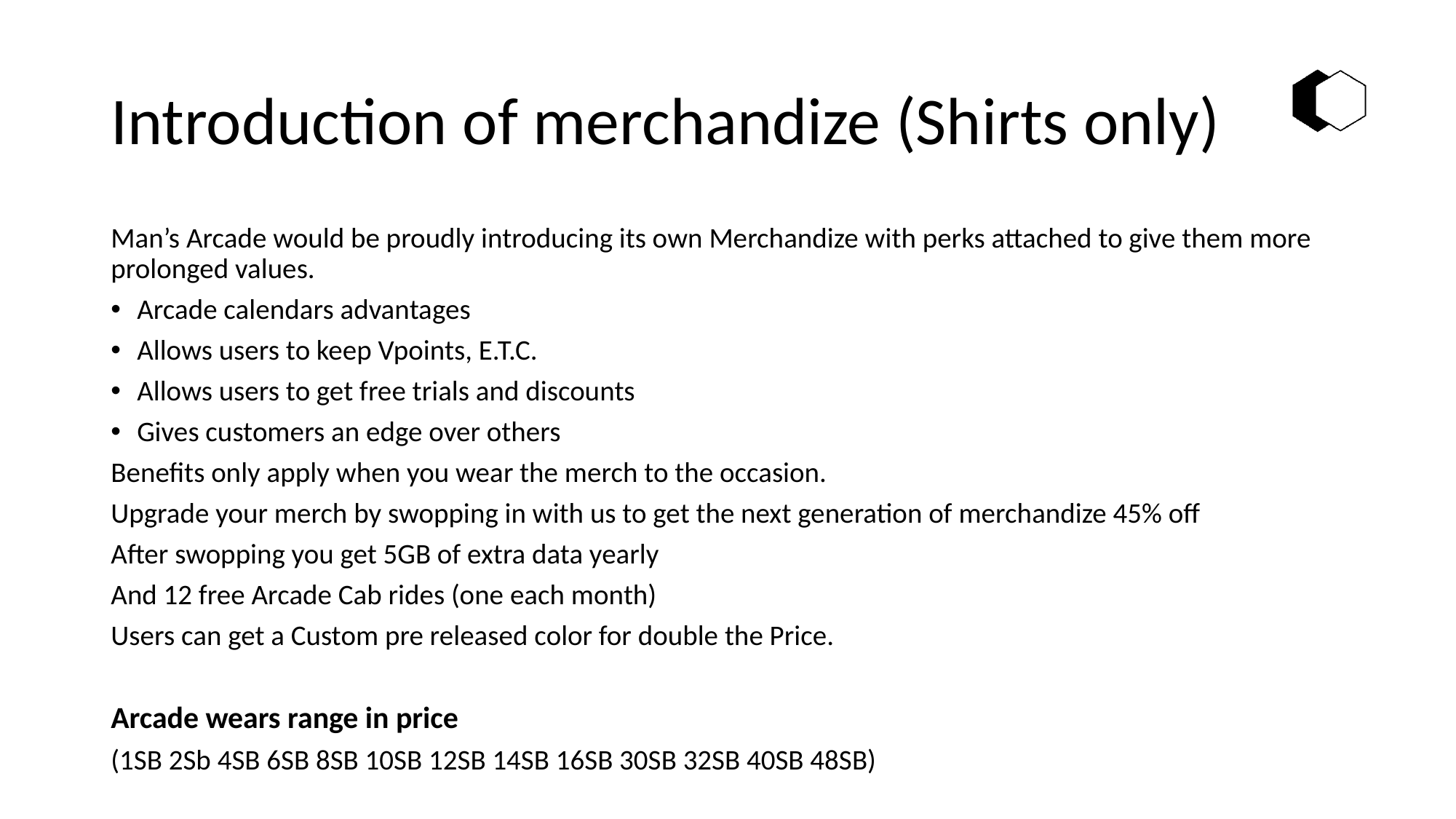

# Introduction of merchandize (Shirts only)
Man’s Arcade would be proudly introducing its own Merchandize with perks attached to give them more prolonged values.
Arcade calendars advantages
Allows users to keep Vpoints, E.T.C.
Allows users to get free trials and discounts
Gives customers an edge over others
Benefits only apply when you wear the merch to the occasion.
Upgrade your merch by swopping in with us to get the next generation of merchandize 45% off
After swopping you get 5GB of extra data yearly
And 12 free Arcade Cab rides (one each month)
Users can get a Custom pre released color for double the Price.

Arcade wears range in price
(1SB 2Sb 4SB 6SB 8SB 10SB 12SB 14SB 16SB 30SB 32SB 40SB 48SB)